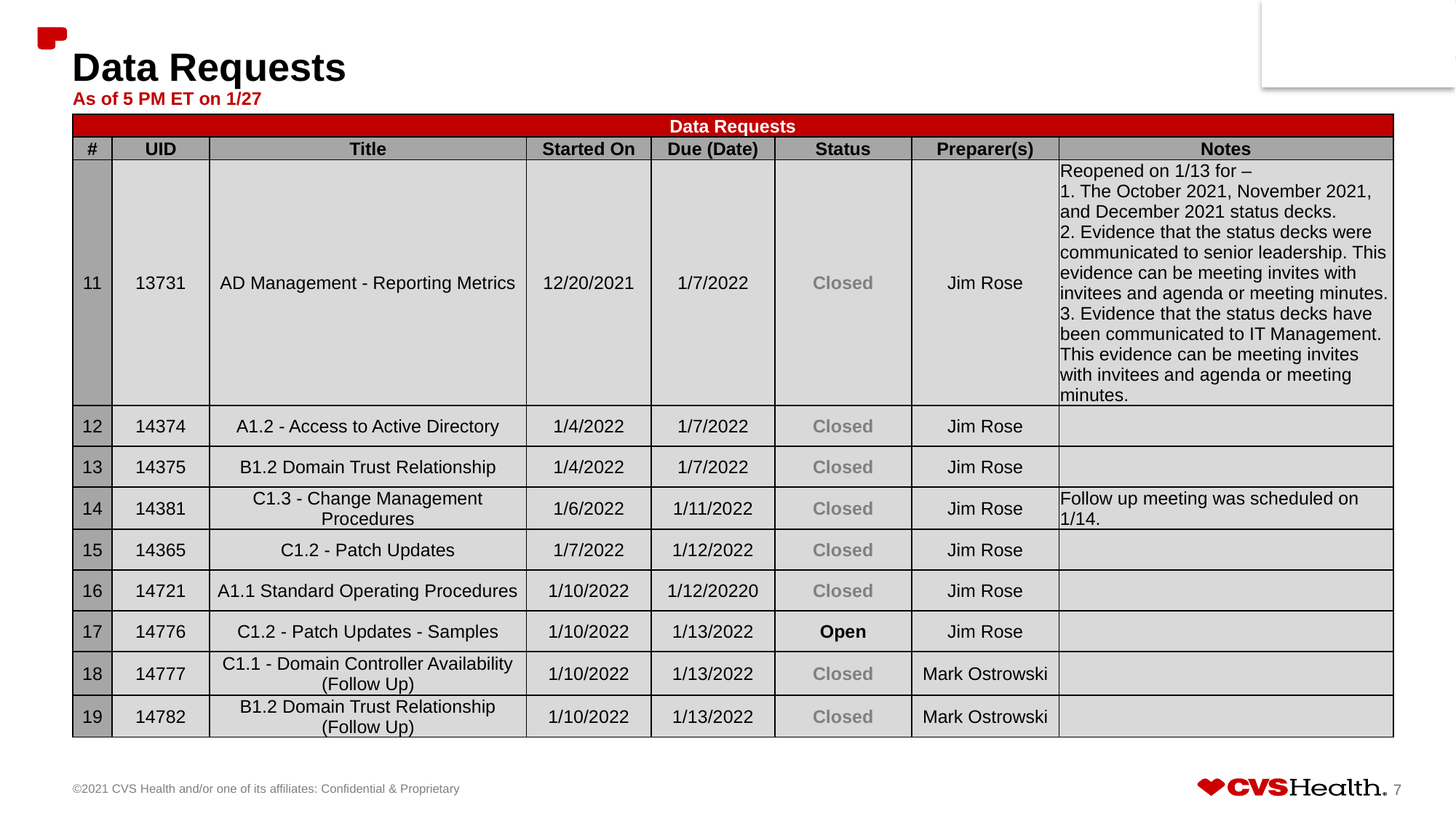

# Data Requests As of 5 PM ET on 1/27
| Data Requests |  |  |  |  |  |  |  |
| --- | --- | --- | --- | --- | --- | --- | --- |
| # | UID | Title | Started On | Due (Date) | Status | Preparer(s) | Notes |
| 11 | 13731 | AD Management - Reporting Metrics | 12/20/2021 | 1/7/2022 | Closed | Jim Rose | Reopened on 1/13 for – 1. The October 2021, November 2021, and December 2021 status decks. 2. Evidence that the status decks were communicated to senior leadership. This evidence can be meeting invites with invitees and agenda or meeting minutes. 3. Evidence that the status decks have been communicated to IT Management. This evidence can be meeting invites with invitees and agenda or meeting minutes. |
| 12 | 14374 | A1.2 - Access to Active Directory | 1/4/2022 | 1/7/2022 | Closed | Jim Rose |  |
| 13 | 14375 | B1.2 Domain Trust Relationship | 1/4/2022 | 1/7/2022 | Closed | Jim Rose |  |
| 14 | 14381 | C1.3 - Change Management Procedures | 1/6/2022 | 1/11/2022 | Closed | Jim Rose | Follow up meeting was scheduled on 1/14. |
| 15 | 14365 | C1.2 - Patch Updates | 1/7/2022 | 1/12/2022 | Closed | Jim Rose |  |
| 16 | 14721 | A1.1 Standard Operating Procedures | 1/10/2022 | 1/12/20220 | Closed | Jim Rose |  |
| 17 | 14776 | C1.2 - Patch Updates - Samples | 1/10/2022 | 1/13/2022 | Open | Jim Rose |  |
| 18 | 14777 | C1.1 - Domain Controller Availability (Follow Up) | 1/10/2022 | 1/13/2022 | Closed | Mark Ostrowski |  |
| 19 | 14782 | B1.2 Domain Trust Relationship (Follow Up) | 1/10/2022 | 1/13/2022 | Closed | Mark Ostrowski |  |
©2021 CVS Health and/or one of its affiliates: Confidential & Proprietary
7